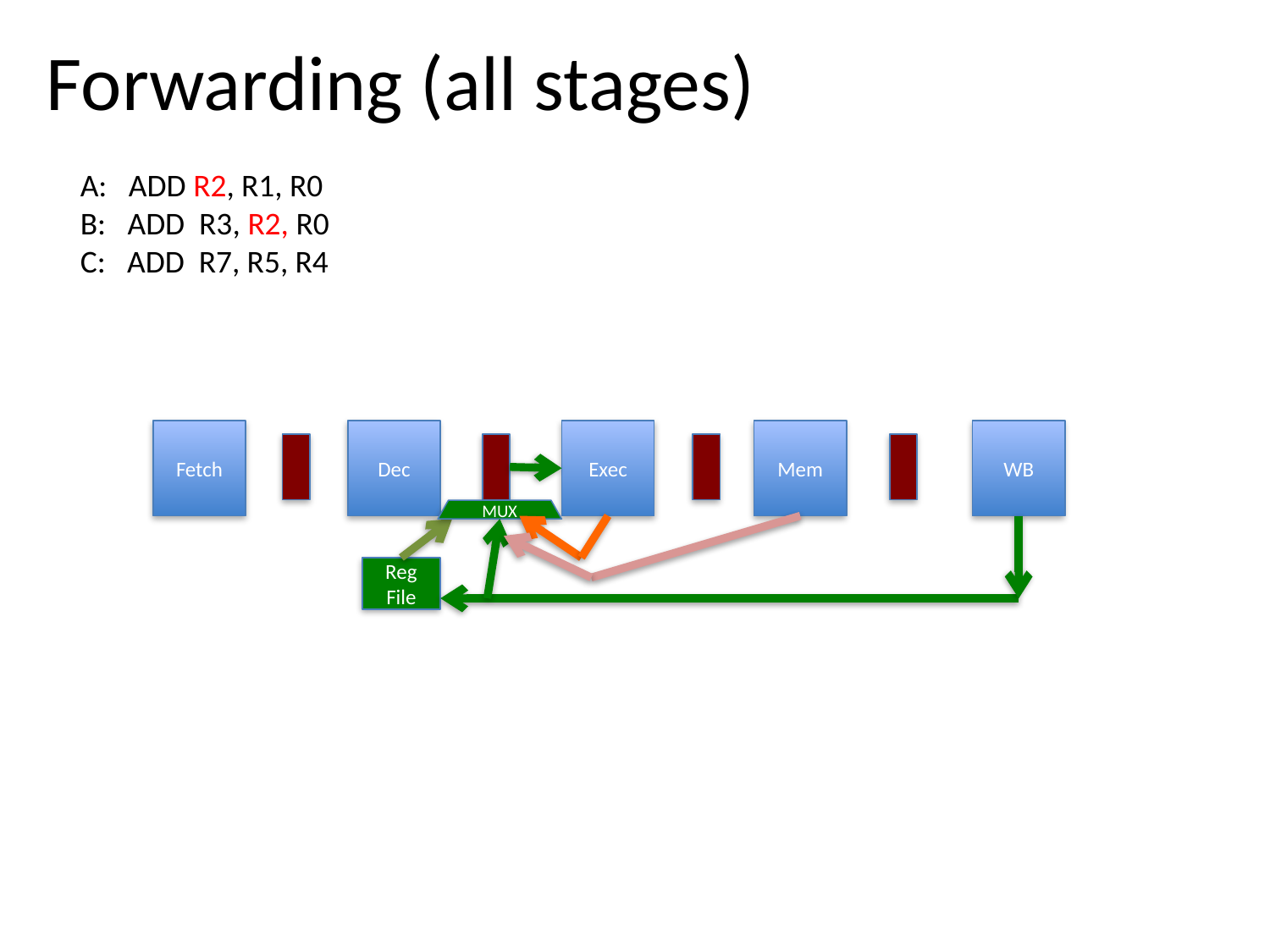

# Forwarding (all stages)
A:   ADD R2, R1, R0
B:   ADD  R3, R2, R0
C:   ADD  R7, R5, R4
Fetch
Dec
Exec
Mem
WB

MUX
Reg
File